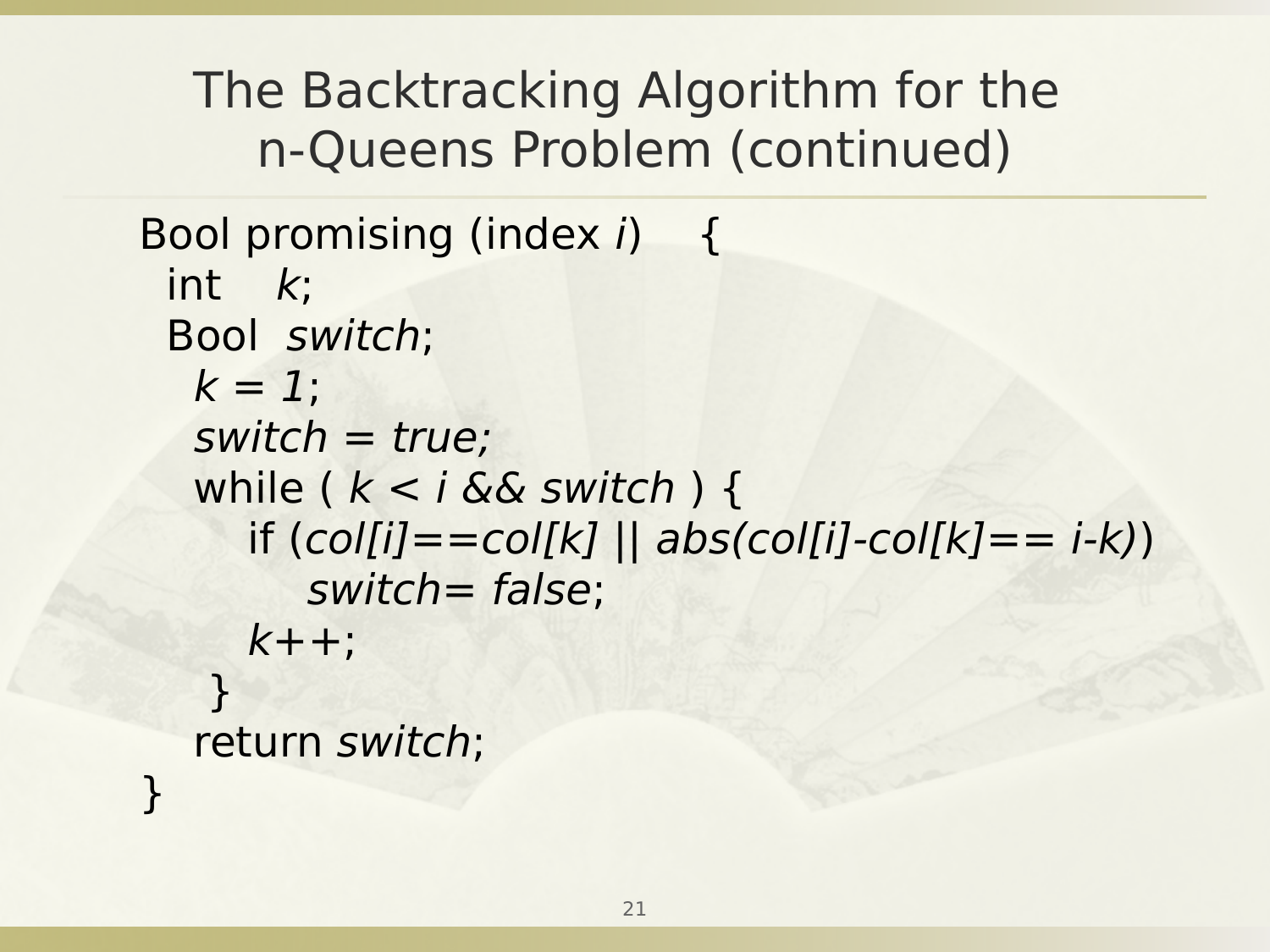

# The Backtracking Algorithm for the n-Queens Problem (continued)
Bool promising (index i)    {
  int    k;
  Bool  switch;
    k = 1;
    switch = true;
    while ( k < i && switch ) {
        if (col[i]==col[k] || abs(col[i]-col[k]== i-k)) 	   switch= false;
        k++;
     }
    return switch;
}

21